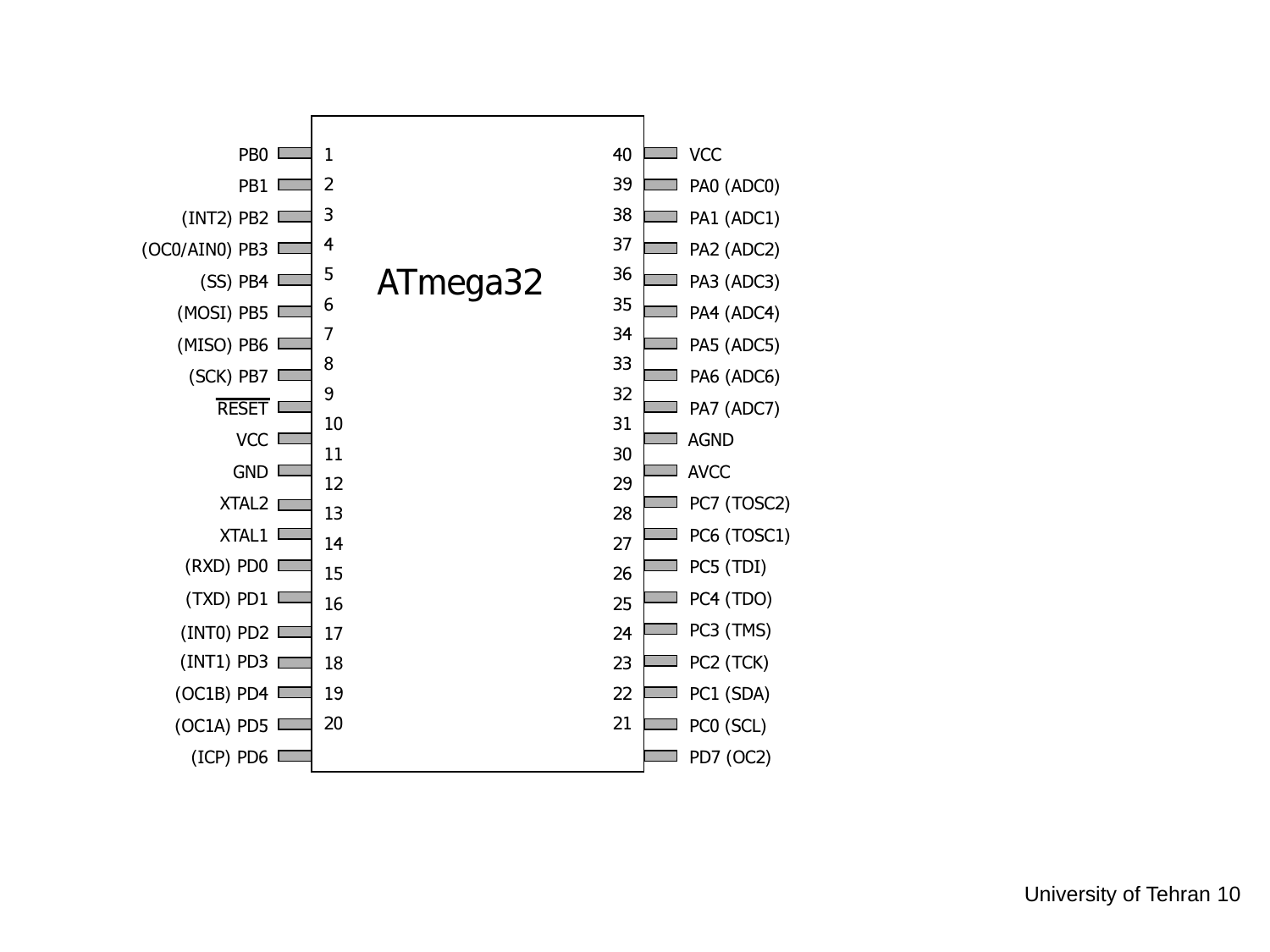

PB0
1
2
3
4
5
6
7
8
9
10
11
12
13
14
15
16
17
18
19
20
40
39
38
37
36
35
34
33
32
31
30
29
28
27
26
25
24
23
22
21
VCC

PB1
PA0 (ADC0)

  (INT2) PB2
PA1 (ADC1)

 (OC0/AIN0) PB3
PA2 (ADC2)

ATmega32
(SS) PB4
PA3 (ADC3)

(MOSI) PB5
PA4 (ADC4)

(MISO) PB6
PA5 (ADC5)

 (SCK) PB7
PA6 (ADC6)

RESET
PA7 (ADC7)

VCC
AGND

GND
AVCC

XTAL2
PC7 (TOSC2)

XTAL1
PC6 (TOSC1)

(RXD) PD0
PC5 (TDI)

(TXD) PD1
PC4 (TDO)

PC3 (TMS)
(INT0) PD2

(INT1) PD3
PC2 (TCK)

(OC1B) PD4
PC1 (SDA)

(OC1A) PD5
PC0 (SCL)

(ICP) PD6
PD7 (OC2)